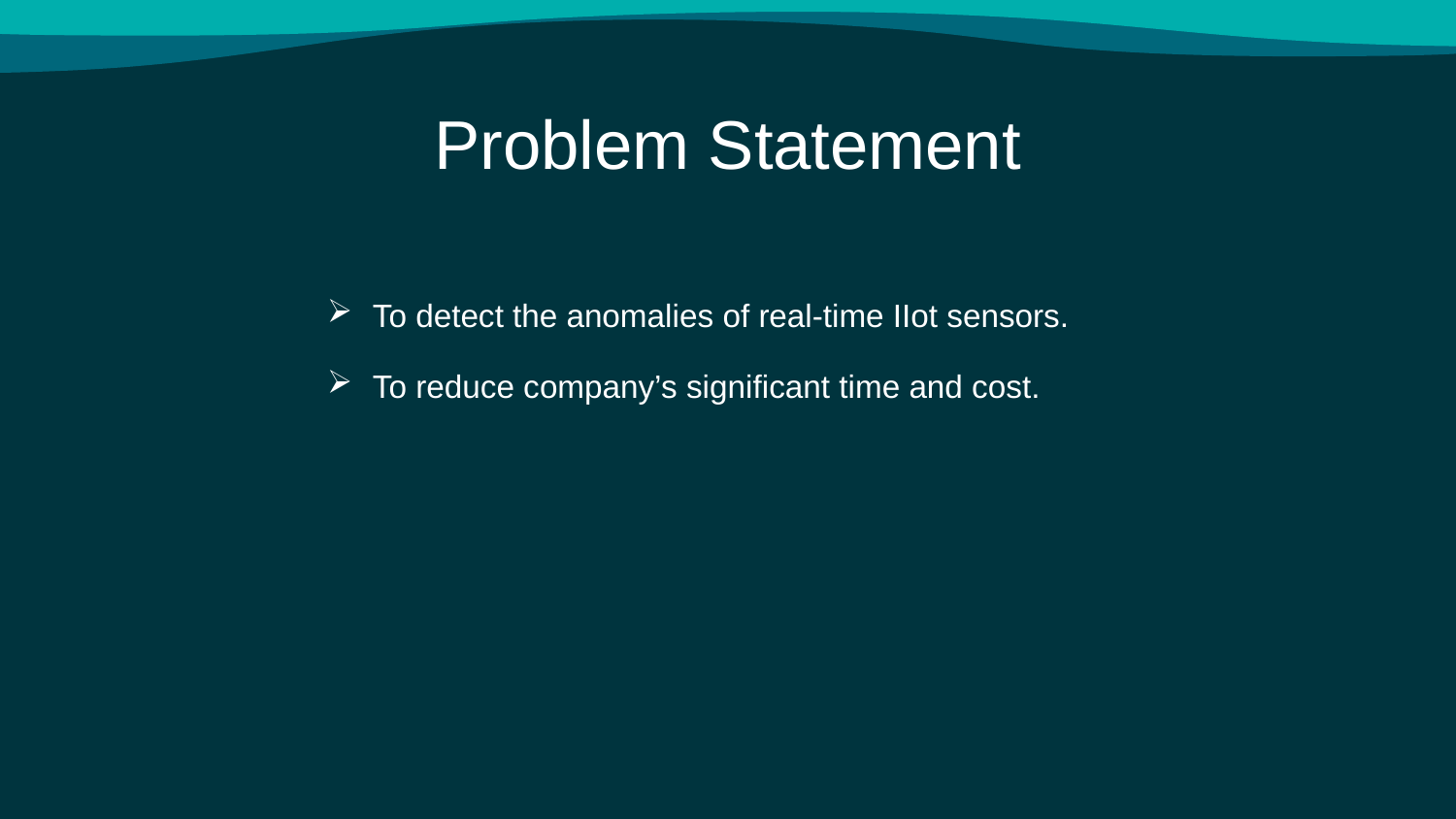

# Problem Statement
To detect the anomalies of real-time IIot sensors.
To reduce company’s significant time and cost.